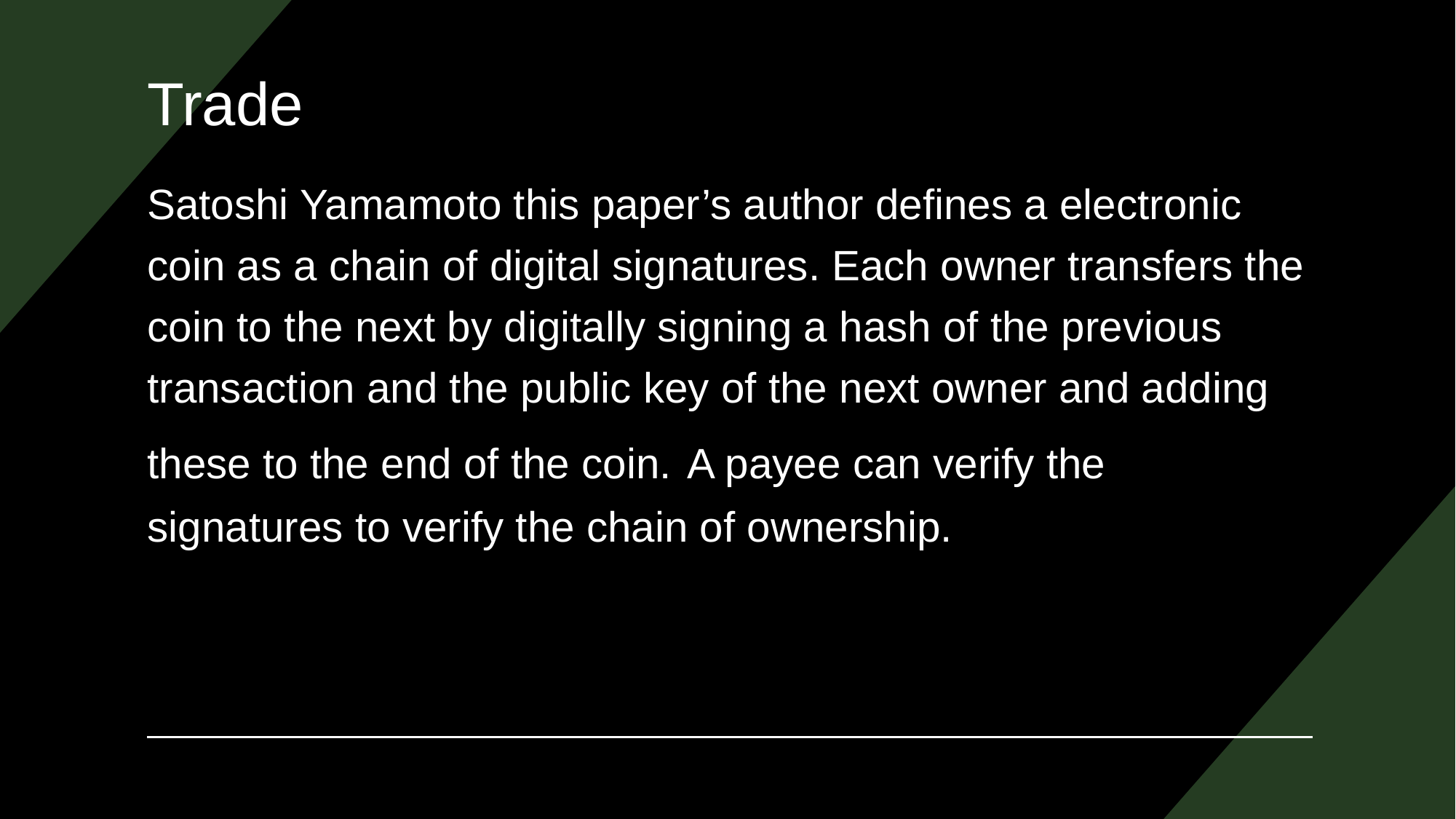

# Trade
Satoshi Yamamoto this paper’s author defines a electronic coin as a chain of digital signatures. Each owner transfers the coin to the next by digitally signing a hash of the previous transaction and the public key of the next owner and adding these to the end of the coin. A payee can verify the signatures to verify the chain of ownership.